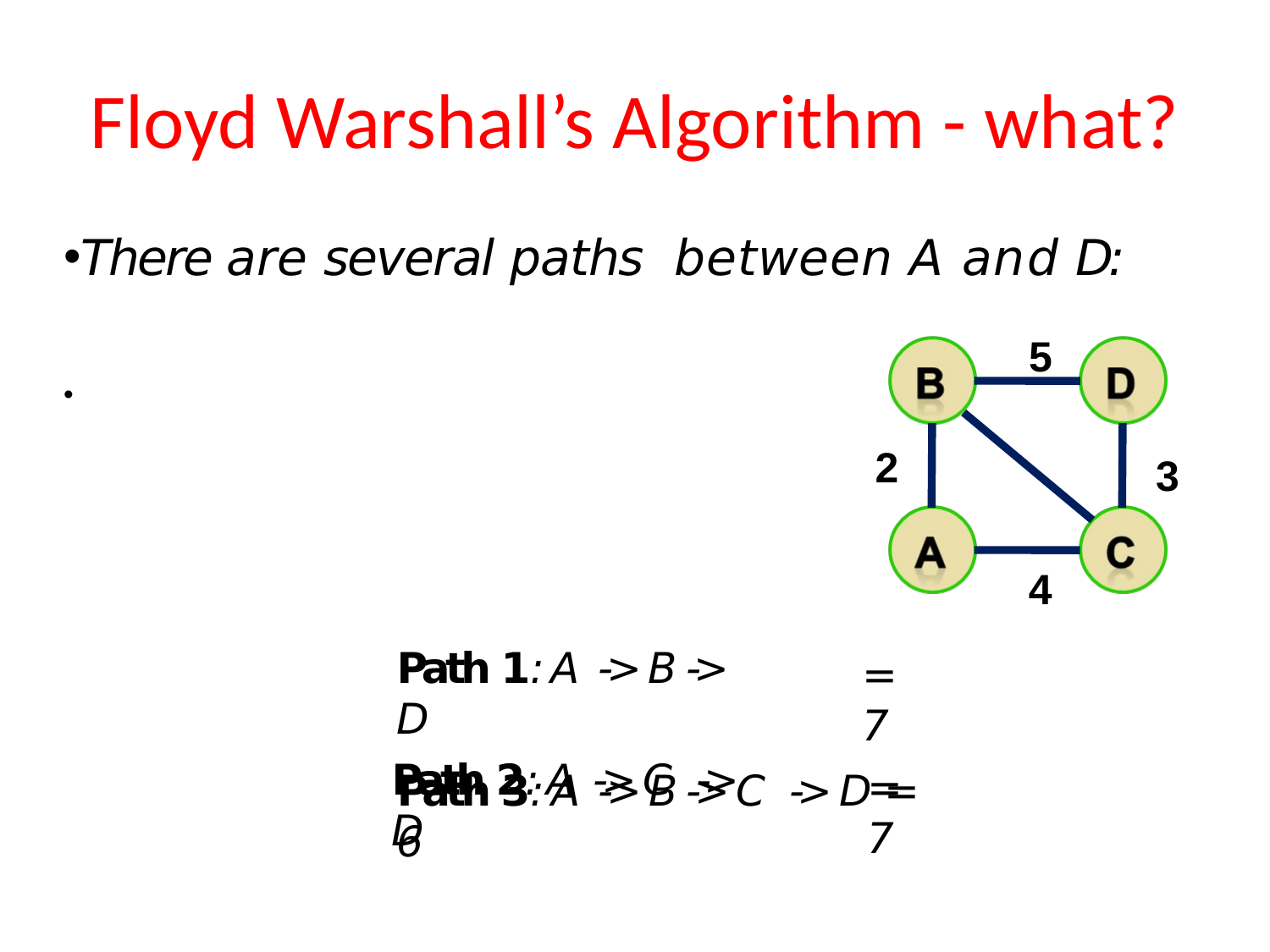

# Floyd Warshall’s Algorithm - what?
There are several paths  between A and D:

5

2
3
4
Path 1: A -> B -> D
Path 2: A -> C -> D
= 7
= 7
Path 3: A -> B -> C -> D = 6